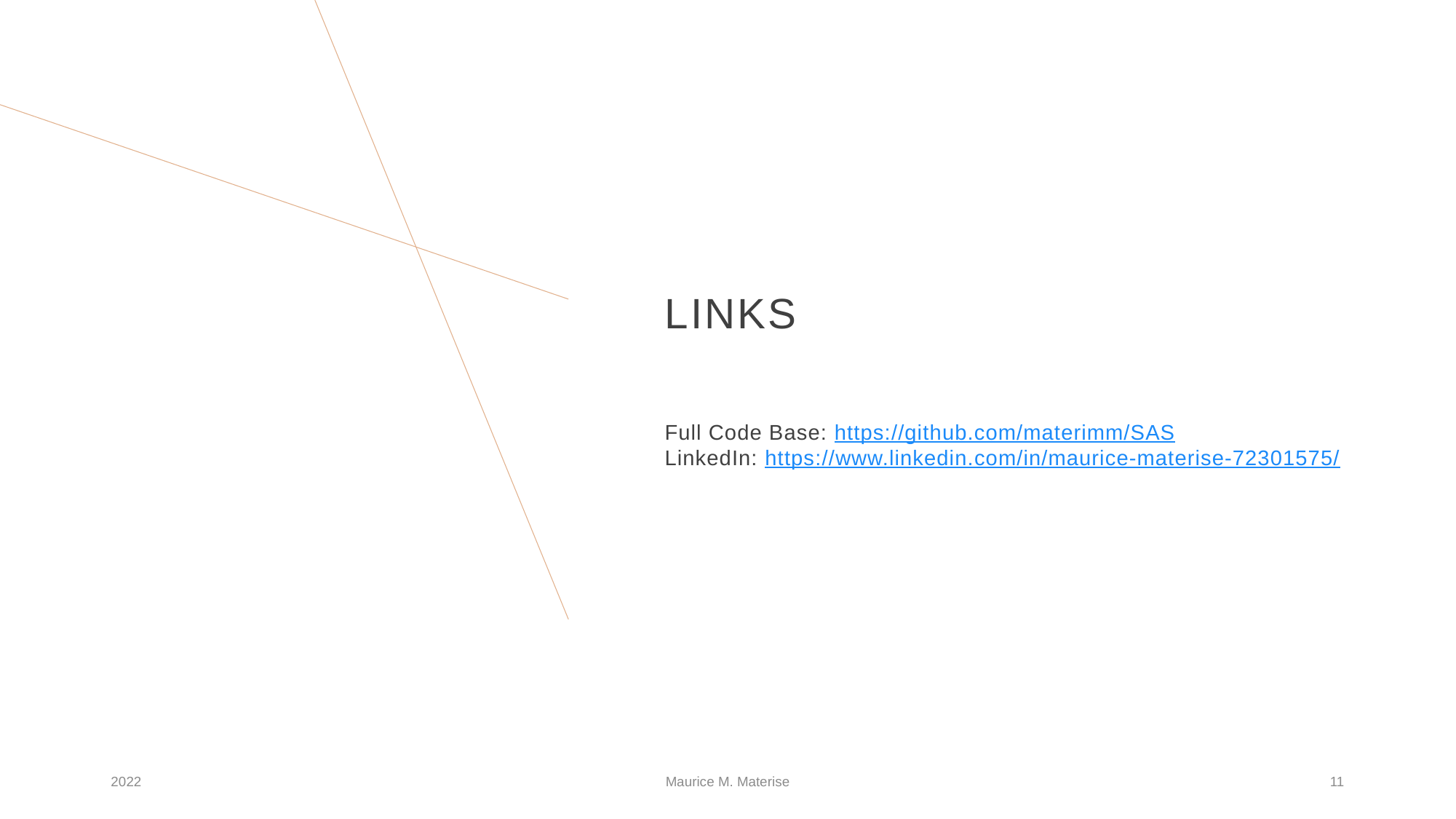

# Links
Full Code Base: https://github.com/materimm/SAS
LinkedIn: https://www.linkedin.com/in/maurice-materise-72301575/
2022
Maurice M. Materise
11